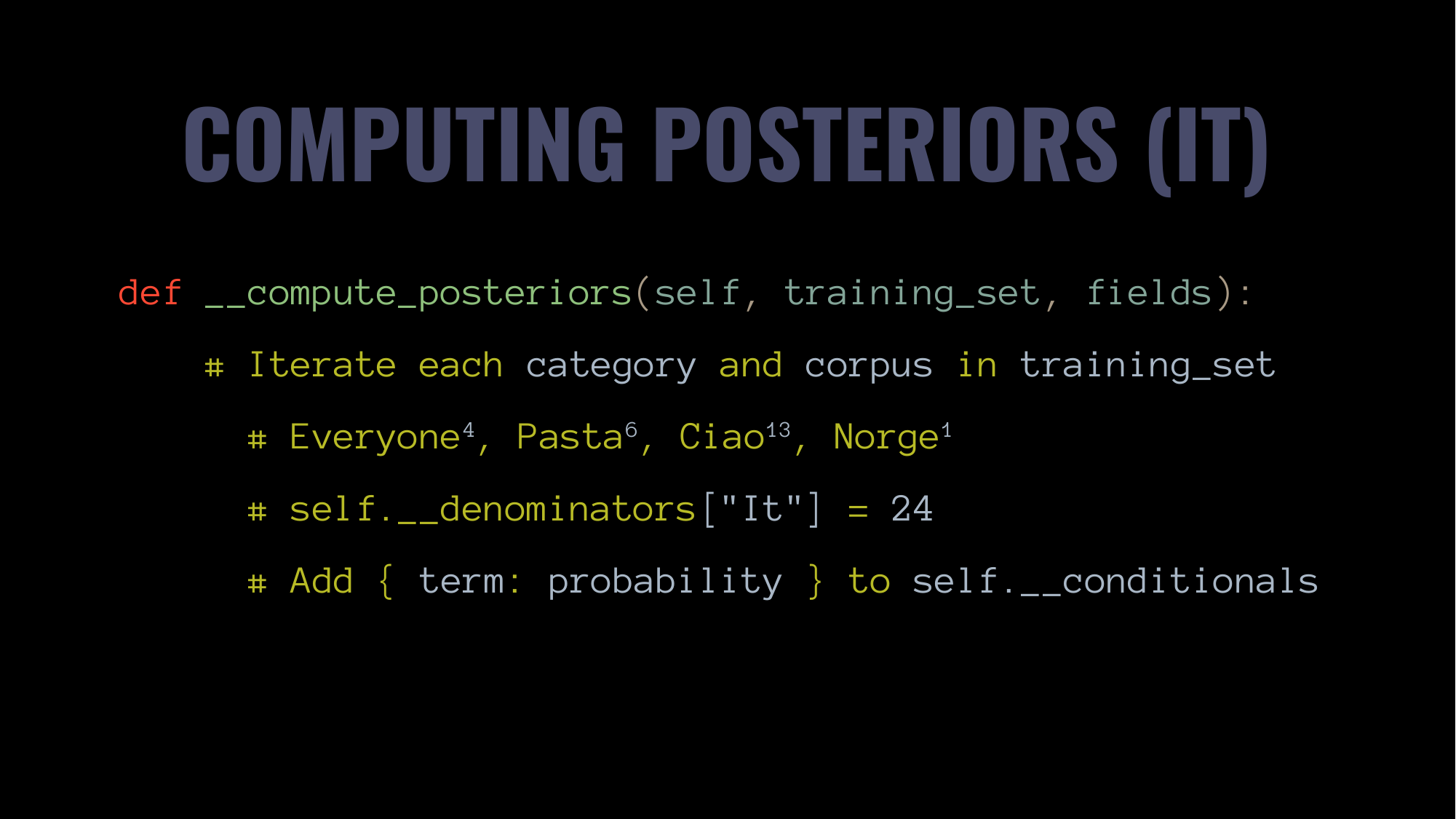

# Computing posteriors (it)
def __compute_posteriors(self, training_set, fields):
    # Iterate each category and corpus in training_set
      # Everyone4, Pasta6, Ciao13, Norge1
      # self.__denominators["It"] = 24
      # Add { term: probability } to self.__conditionals